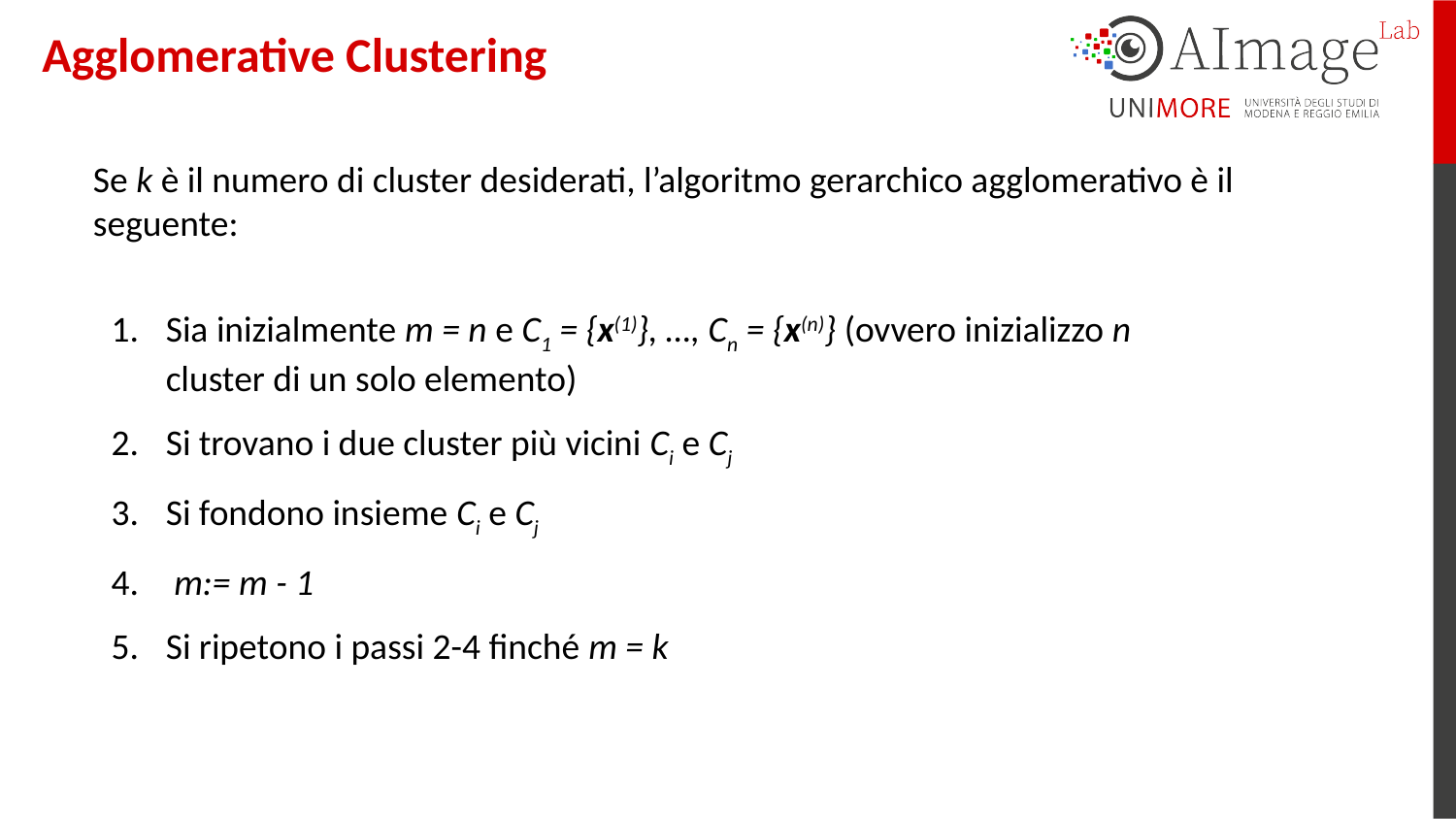

Agglomerative Clustering
Se k è il numero di cluster desiderati, l’algoritmo gerarchico agglomerativo è il seguente:
Sia inizialmente m = n e C1 = {x(1)}, …, Cn = {x(n)} (ovvero inizializzo n cluster di un solo elemento)
Si trovano i due cluster più vicini Ci e Cj
Si fondono insieme Ci e Cj
 m:= m - 1
Si ripetono i passi 2-4 finché m = k